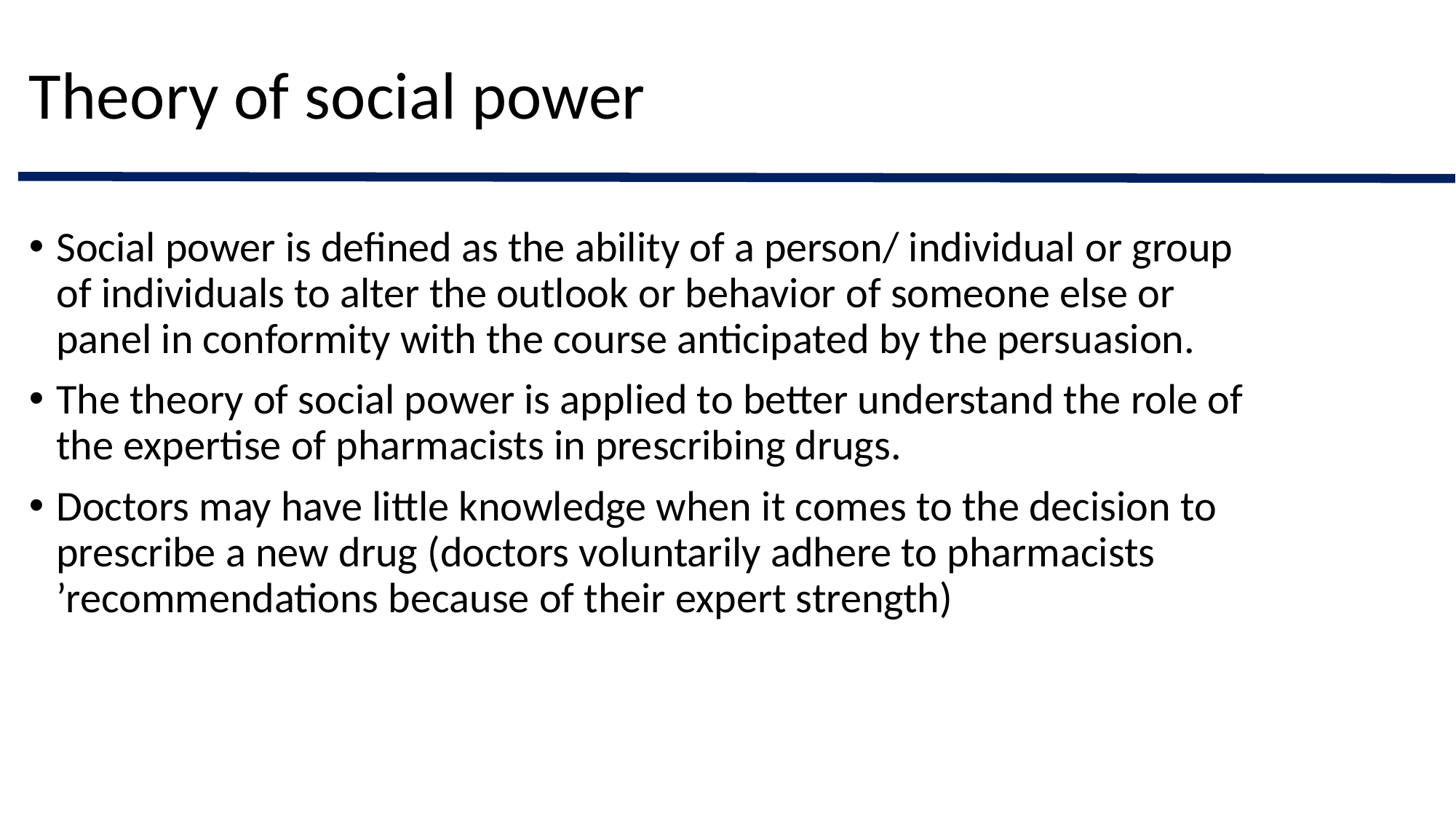

# Theory of social power
Social power is defined as the ability of a person/ individual or group of individuals to alter the outlook or behavior of someone else or panel in conformity with the course anticipated by the persuasion.
The theory of social power is applied to better understand the role of the expertise of pharmacists in prescribing drugs.
Doctors may have little knowledge when it comes to the decision to prescribe a new drug (doctors voluntarily adhere to pharmacists ’recommendations because of their expert strength)
Ali Murshid M, Mohaidin Z. Models and theories of prescribing decisions: A review and suggested a new model. Pharmacy Practice 2017 Apr-Jun;15(2):990.